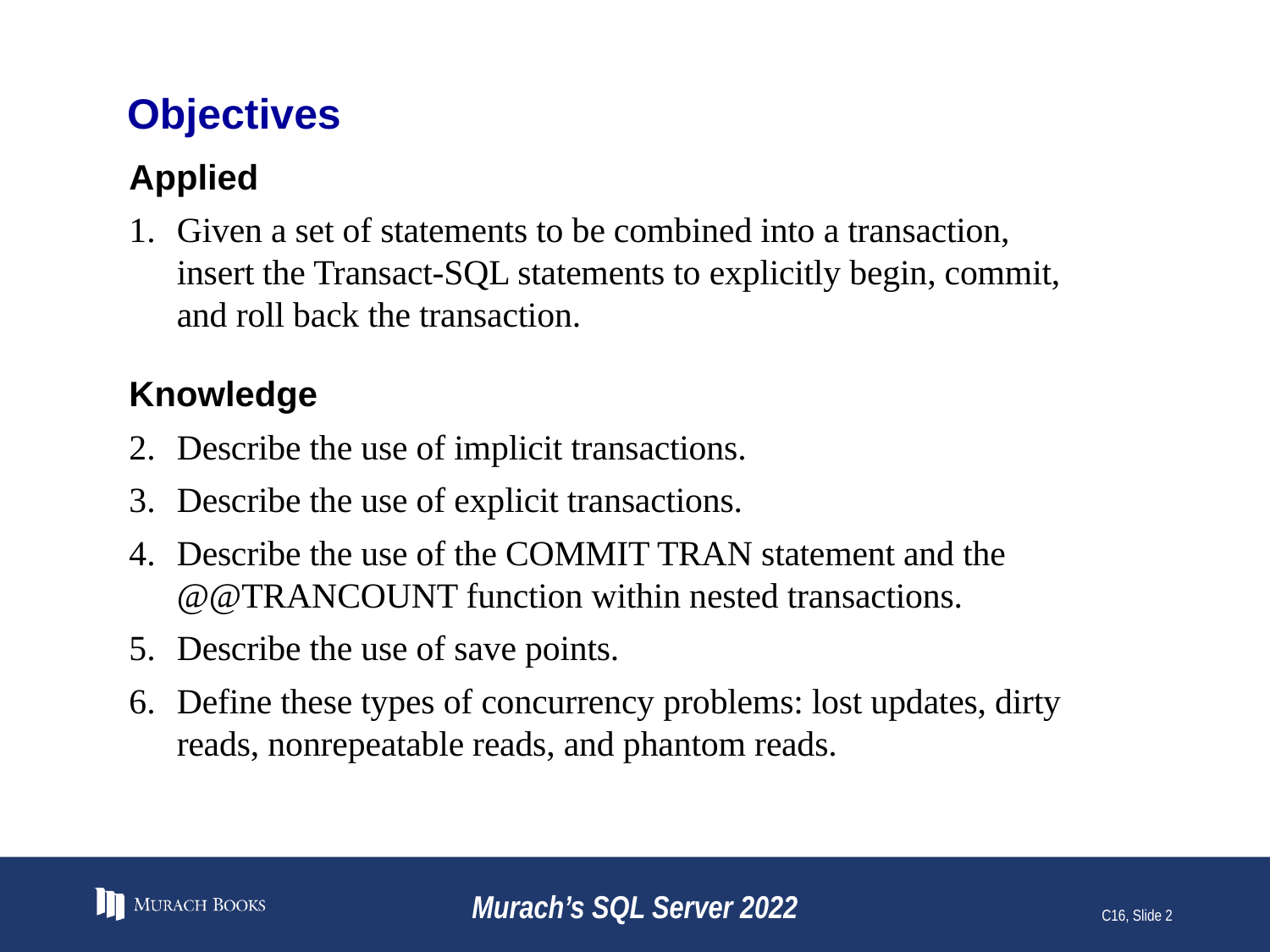

# Objectives
Applied
Given a set of statements to be combined into a transaction, insert the Transact-SQL statements to explicitly begin, commit, and roll back the transaction.
Knowledge
Describe the use of implicit transactions.
Describe the use of explicit transactions.
Describe the use of the COMMIT TRAN statement and the @@TRANCOUNT function within nested transactions.
Describe the use of save points.
Define these types of concurrency problems: lost updates, dirty reads, nonrepeatable reads, and phantom reads.

Murach’s SQL Server 2022

C16, Slide 2